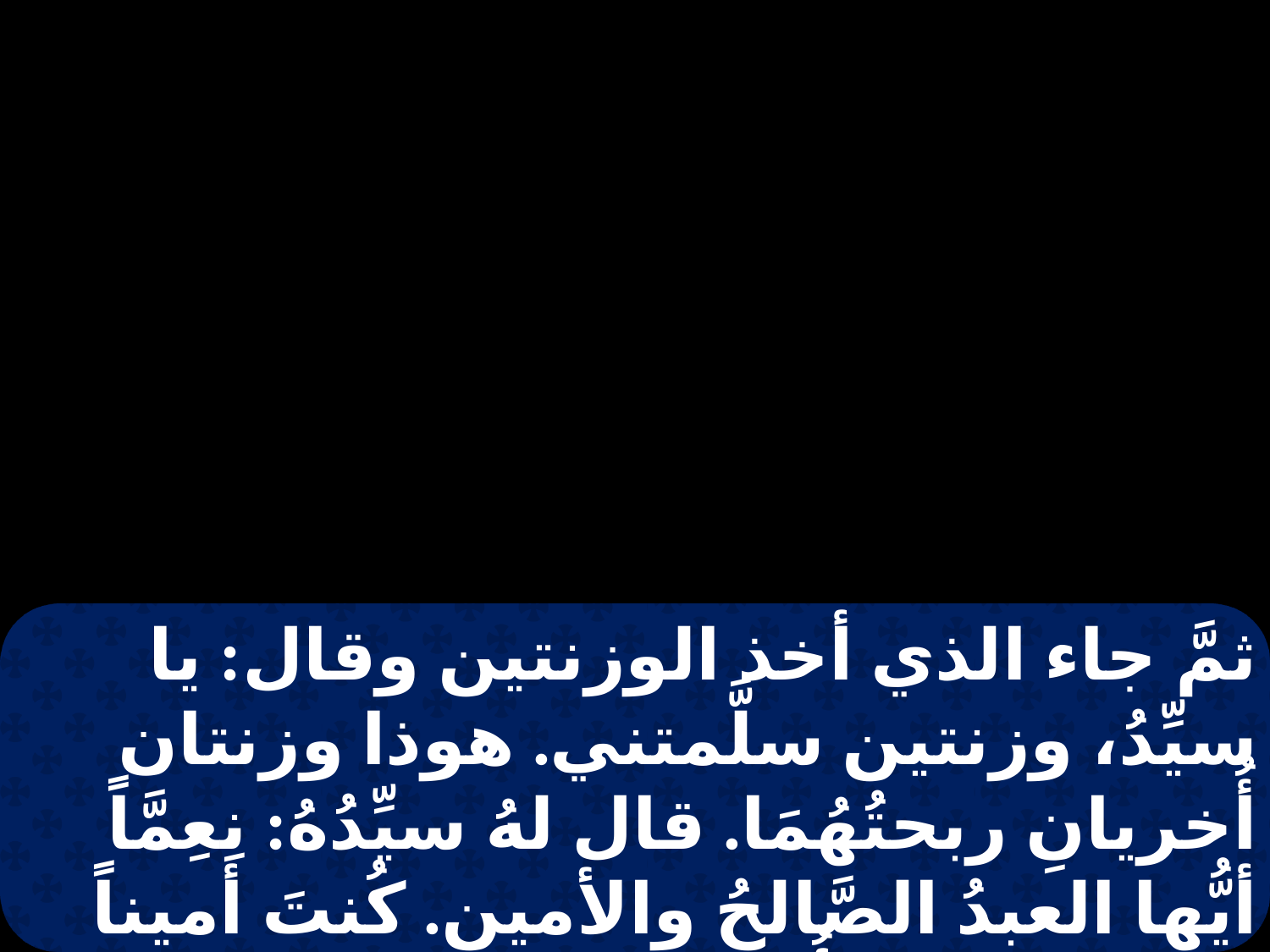

ثمَّ جاء الذي أخذ الوزنتين وقال: يا سيِّدُ، وزنتين سلَّمتني. هوذا وزنتان أُخريانِ ربحتُهُمَا. قال لهُ سيِّدُهُ: نِعِمَّاً أيُّها العبدُ الصَّالحُ والأمين. كُنتَ أميناً في القليلِ فأُقيمكَ على الكثير. ادخل إلى فرح سيِّدكَ.